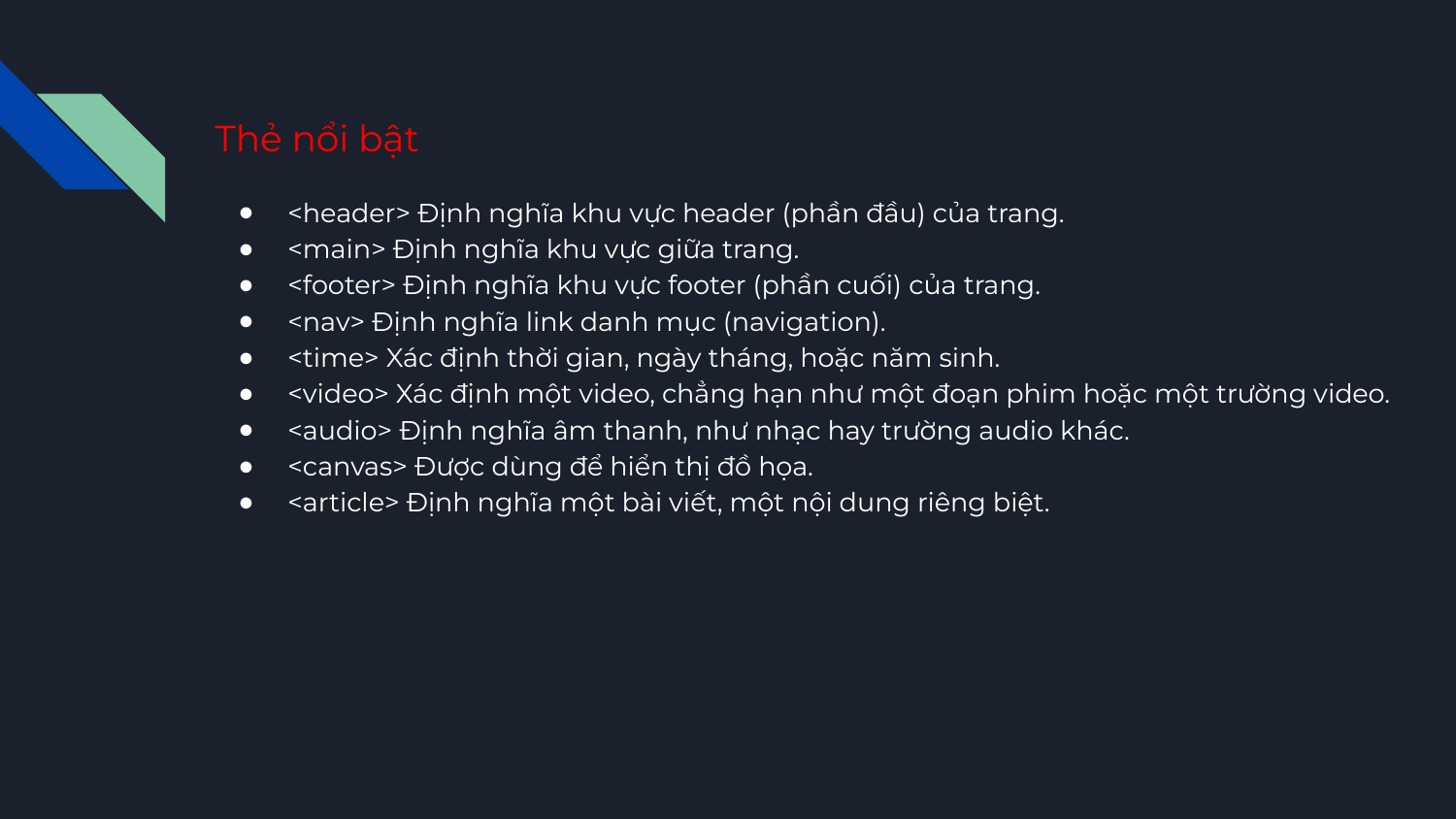

Thẻ nổi bật
<header> Định nghĩa khu vực header (phần đầu) của trang.
<main> Định nghĩa khu vực giữa trang.
<footer> Định nghĩa khu vực footer (phần cuối) của trang.
<nav> Định nghĩa link danh mục (navigation).
<time> Xác định thời gian, ngày tháng, hoặc năm sinh.
<video> Xác định một video, chẳng hạn như một đoạn phim hoặc một trường video.
<audio> Định nghĩa âm thanh, như nhạc hay trường audio khác.
<canvas> Được dùng để hiển thị đồ họa.
<article> Định nghĩa một bài viết, một nội dung riêng biệt.